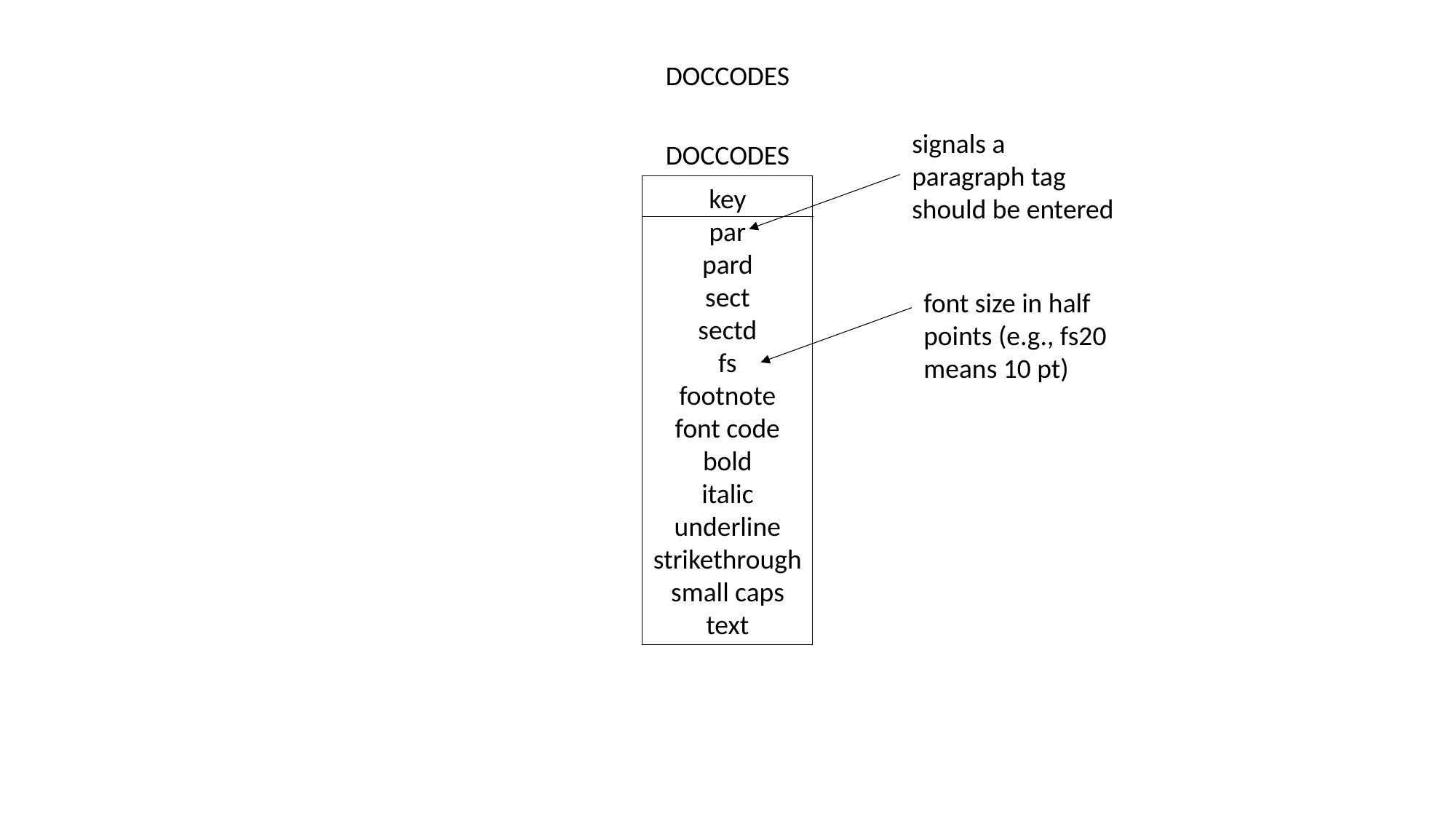

DOCCODES
signals a
paragraph tag
should be entered
DOCCODES
key
par
pard
sect
sectd
fs
footnote
font code
bold
italic
underline
strikethrough
small caps
text
font size in half
points (e.g., fs20
means 10 pt)